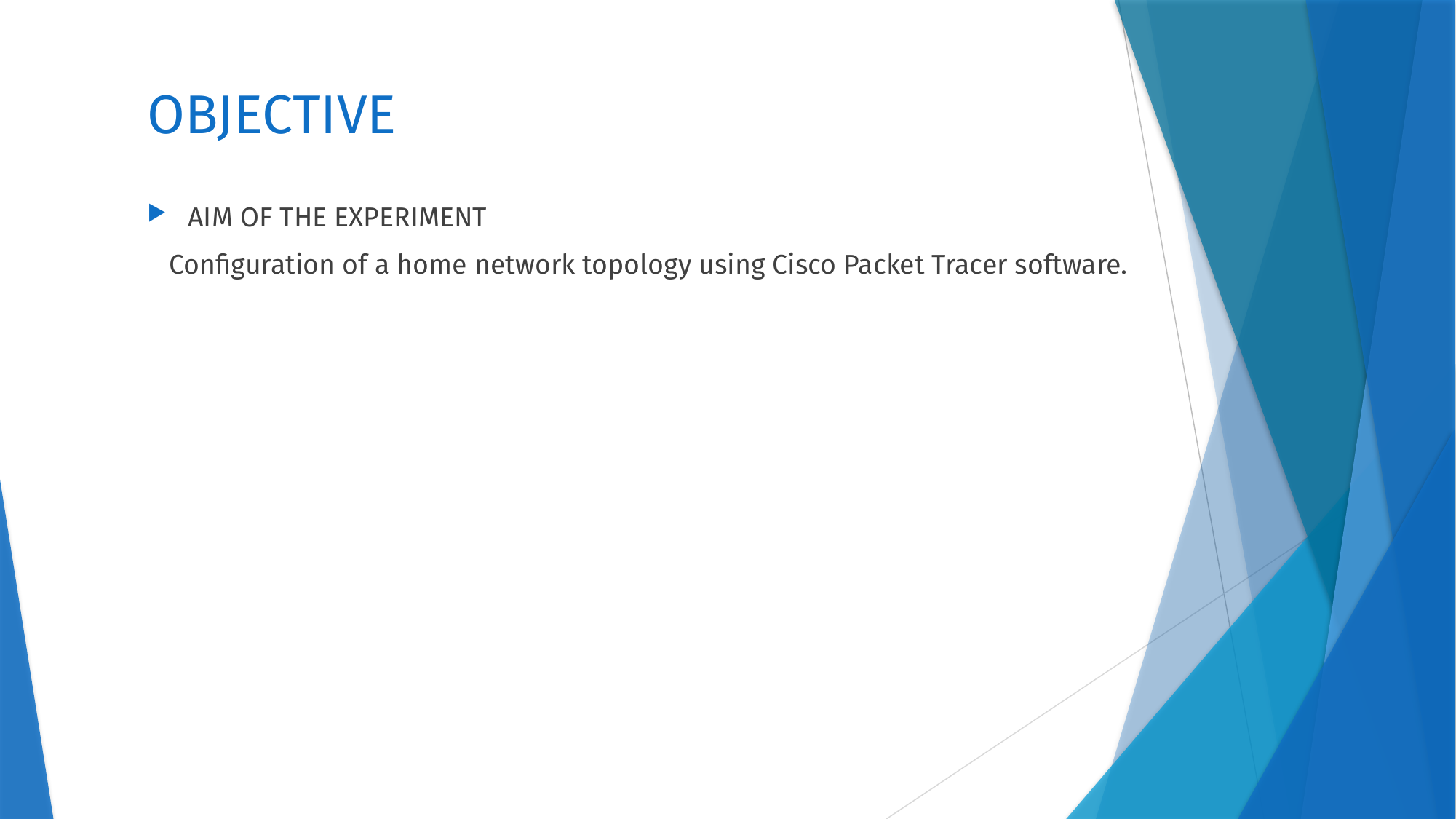

# OBJECTIVE
AIM OF THE EXPERIMENT
   Configuration of a home network topology using Cisco Packet Tracer software.